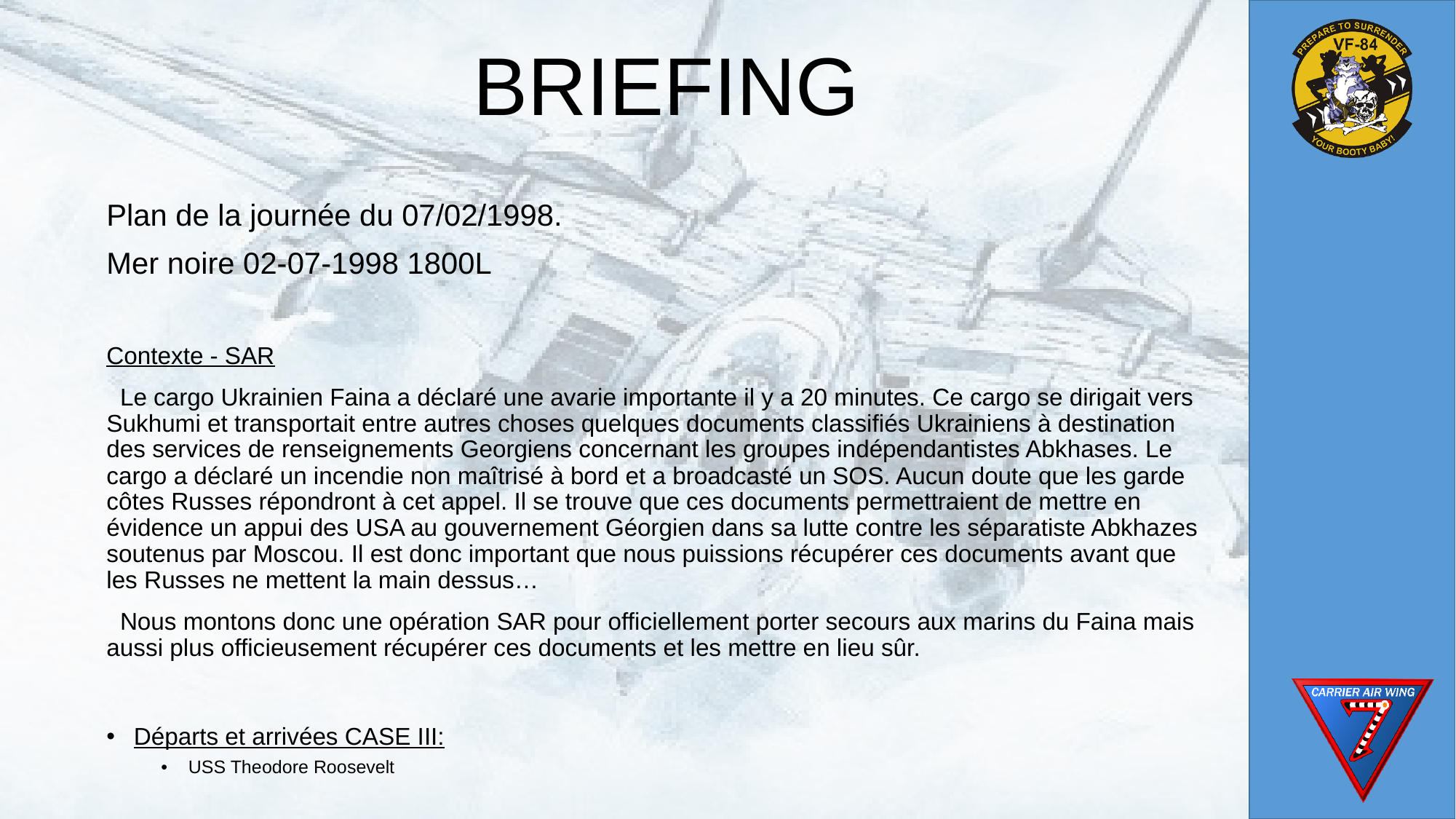

# BRIEFING
Plan de la journée du 07/02/1998.
Mer noire 02-07-1998 1800L

Contexte - SAR
  Le cargo Ukrainien Faina a déclaré une avarie importante il y a 20 minutes. Ce cargo se dirigait vers Sukhumi et transportait entre autres choses quelques documents classifiés Ukrainiens à destination des services de renseignements Georgiens concernant les groupes indépendantistes Abkhases. Le cargo a déclaré un incendie non maîtrisé à bord et a broadcasté un SOS. Aucun doute que les garde côtes Russes répondront à cet appel. Il se trouve que ces documents permettraient de mettre en évidence un appui des USA au gouvernement Géorgien dans sa lutte contre les séparatiste Abkhazes soutenus par Moscou. Il est donc important que nous puissions récupérer ces documents avant que les Russes ne mettent la main dessus…
  Nous montons donc une opération SAR pour officiellement porter secours aux marins du Faina mais aussi plus officieusement récupérer ces documents et les mettre en lieu sûr.

Départs et arrivées CASE III:
USS Theodore Roosevelt